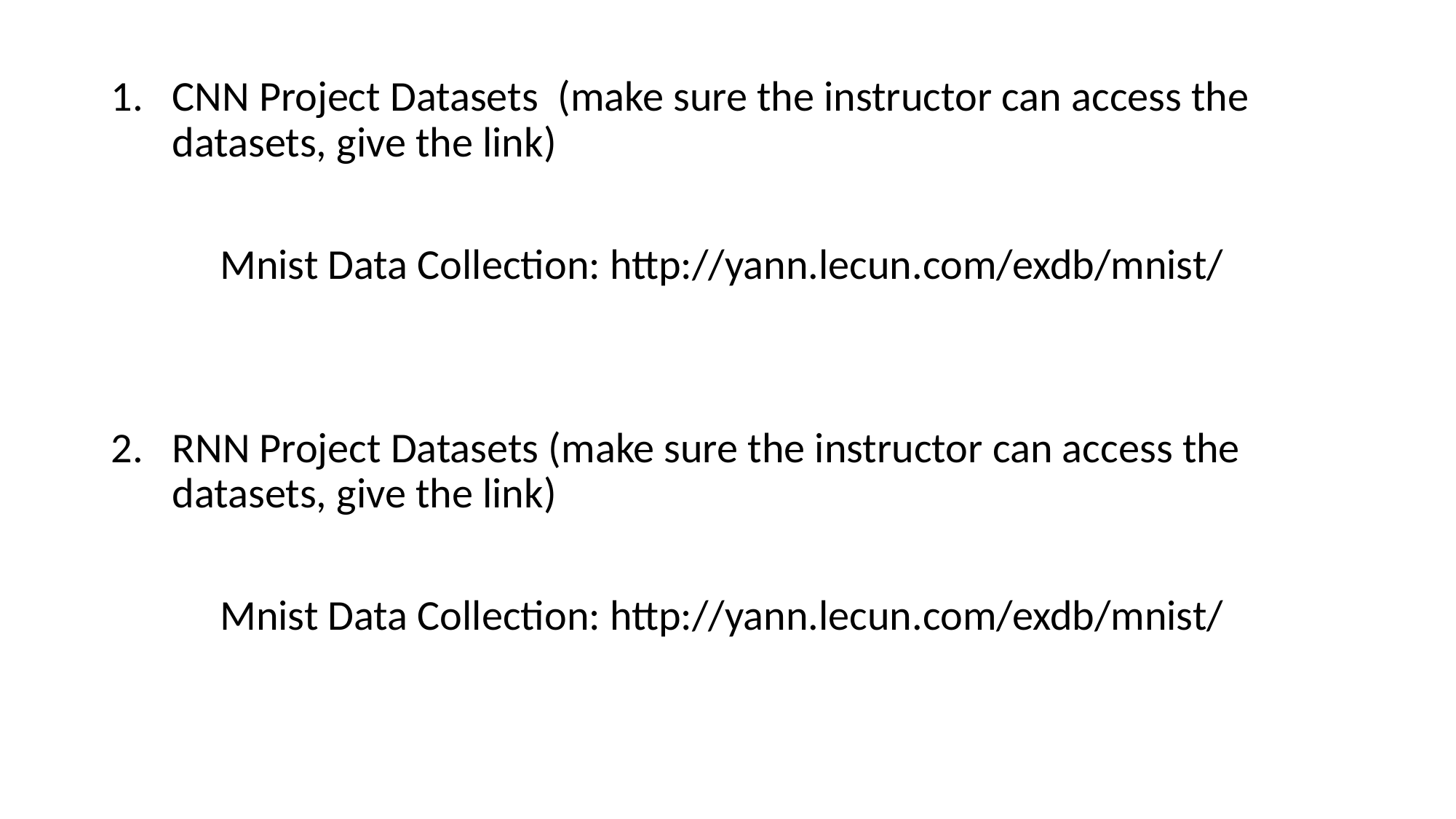

CNN Project Datasets  (make sure the instructor can access the datasets, give the link)

	Mnist Data Collection: http://yann.lecun.com/exdb/mnist/

RNN Project Datasets (make sure the instructor can access the datasets, give the link)

	Mnist Data Collection: http://yann.lecun.com/exdb/mnist/